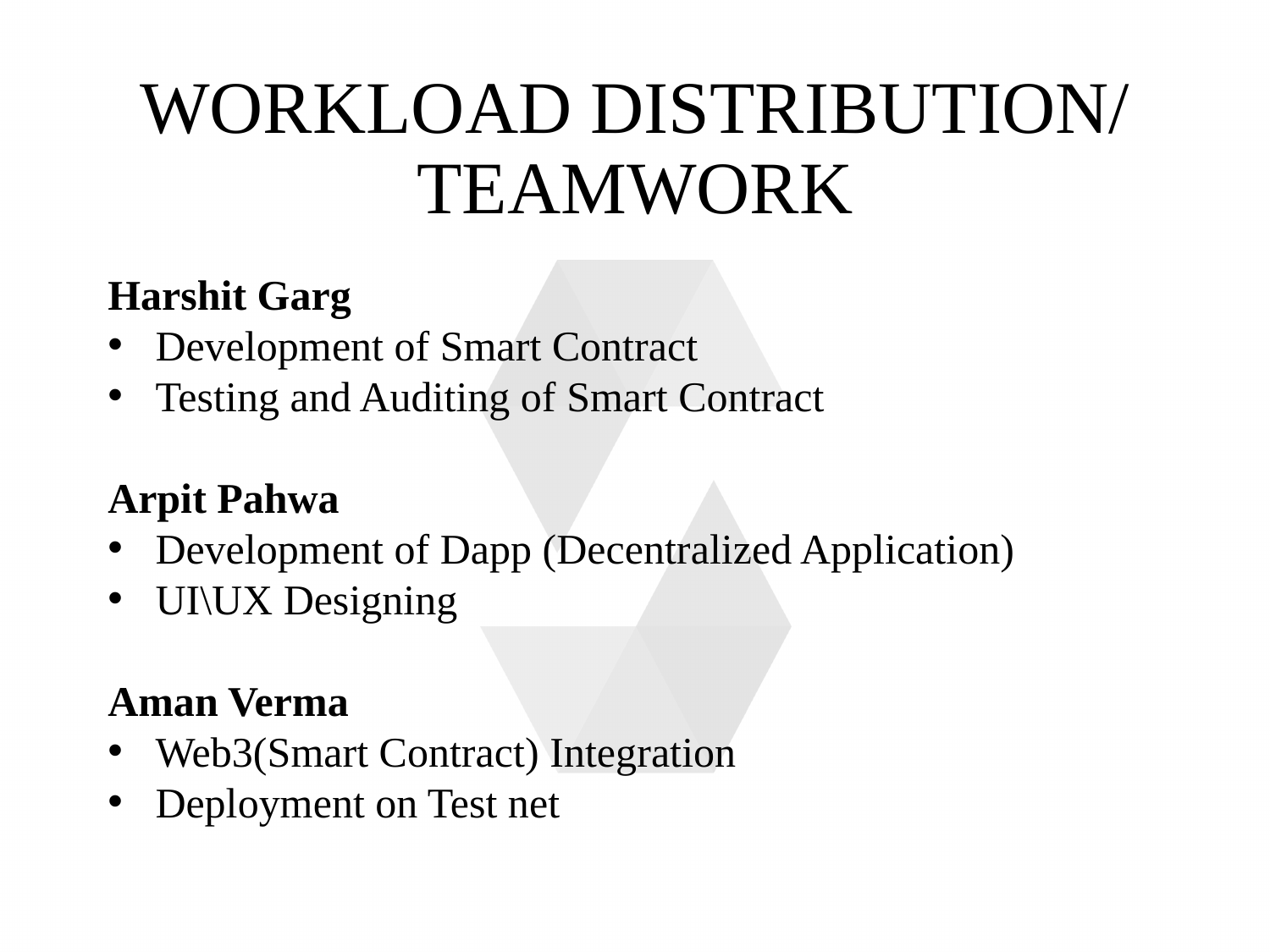

# Workload Distribution/ Teamwork
Harshit Garg
Development of Smart Contract
Testing and Auditing of Smart Contract

Arpit Pahwa
Development of Dapp (Decentralized Application)
UI\UX Designing

Aman Verma
Web3(Smart Contract) Integration
Deployment on Test net